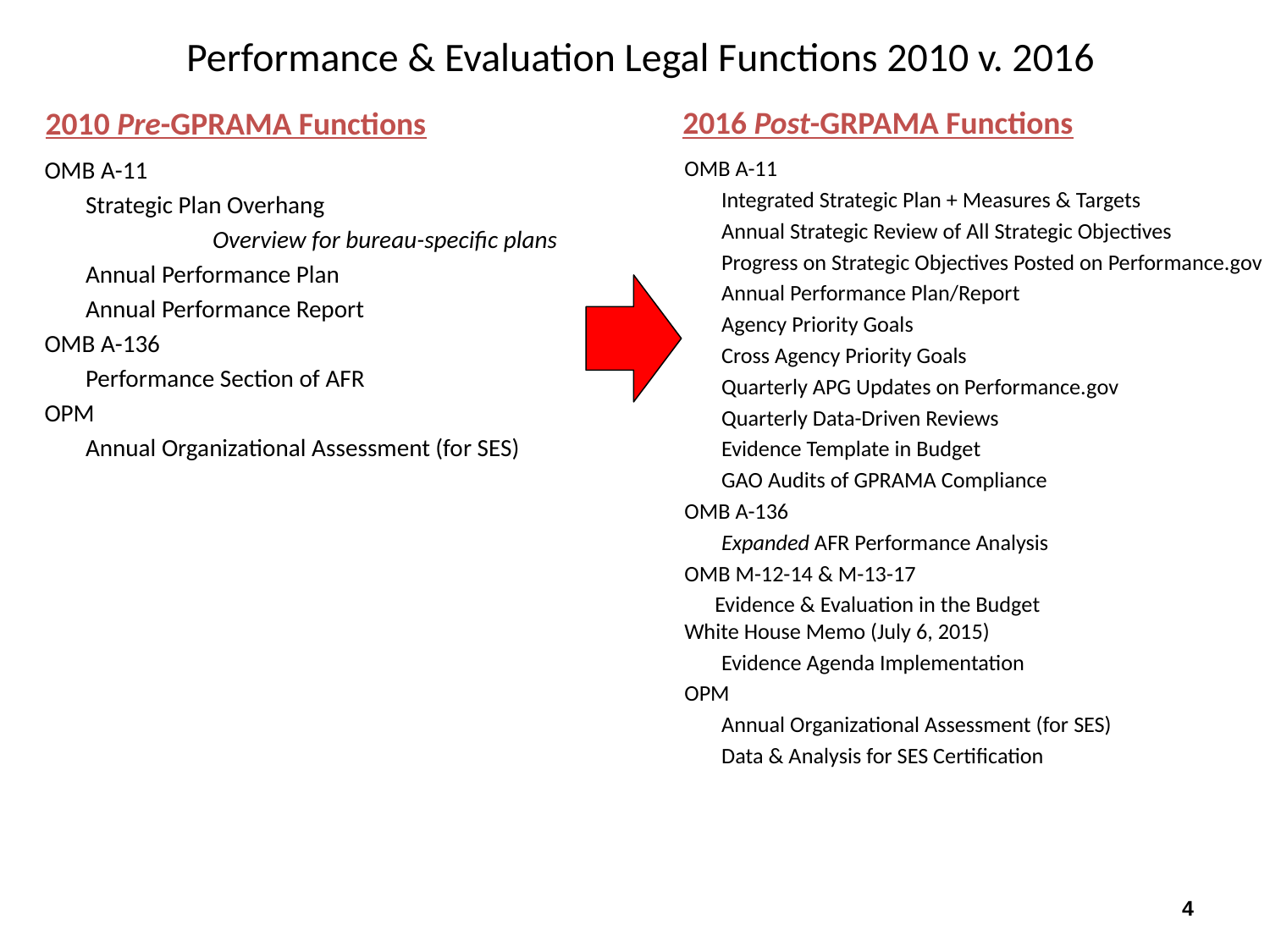

# Performance & Evaluation Legal Functions 2010 v. 2016
2016 Post-GRPAMA Functions
2010 Pre-GPRAMA Functions
OMB A-11
Integrated Strategic Plan + Measures & Targets
Annual Strategic Review of All Strategic Objectives
Progress on Strategic Objectives Posted on Performance.gov
Annual Performance Plan/Report
Agency Priority Goals
Cross Agency Priority Goals
Quarterly APG Updates on Performance.gov
Quarterly Data-Driven Reviews
Evidence Template in Budget
GAO Audits of GPRAMA Compliance
OMB A-136
Expanded AFR Performance Analysis
OMB M-12-14 & M-13-17
      Evidence & Evaluation in the Budget
White House Memo (July 6, 2015)
Evidence Agenda Implementation
OPM
Annual Organizational Assessment (for SES)
Data & Analysis for SES Certification

OMB A-11
Strategic Plan Overhang
	Overview for bureau-specific plans
Annual Performance Plan
Annual Performance Report
OMB A-136
Performance Section of AFR
OPM
Annual Organizational Assessment (for SES)

4